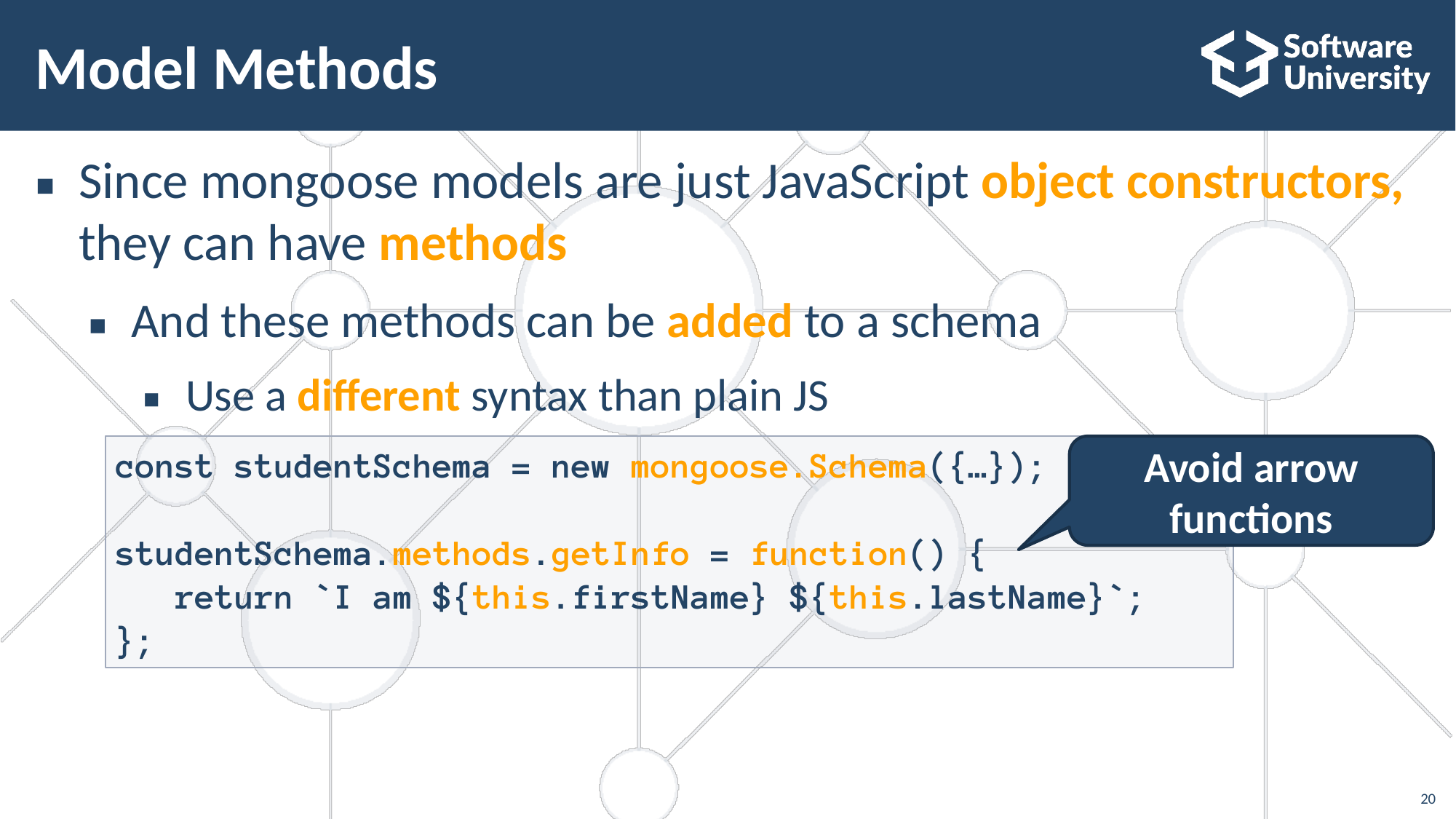

# Model Methods
Since mongoose models are just JavaScript object constructors, they can have methods
And these methods can be added to a schema
Use a different syntax than plain JS
Avoid arrow functions
const studentSchema = new mongoose.Schema({…});

studentSchema.methods.getInfo = function() {
   return `I am ${this.firstName} ${this.lastName}`;
};
20